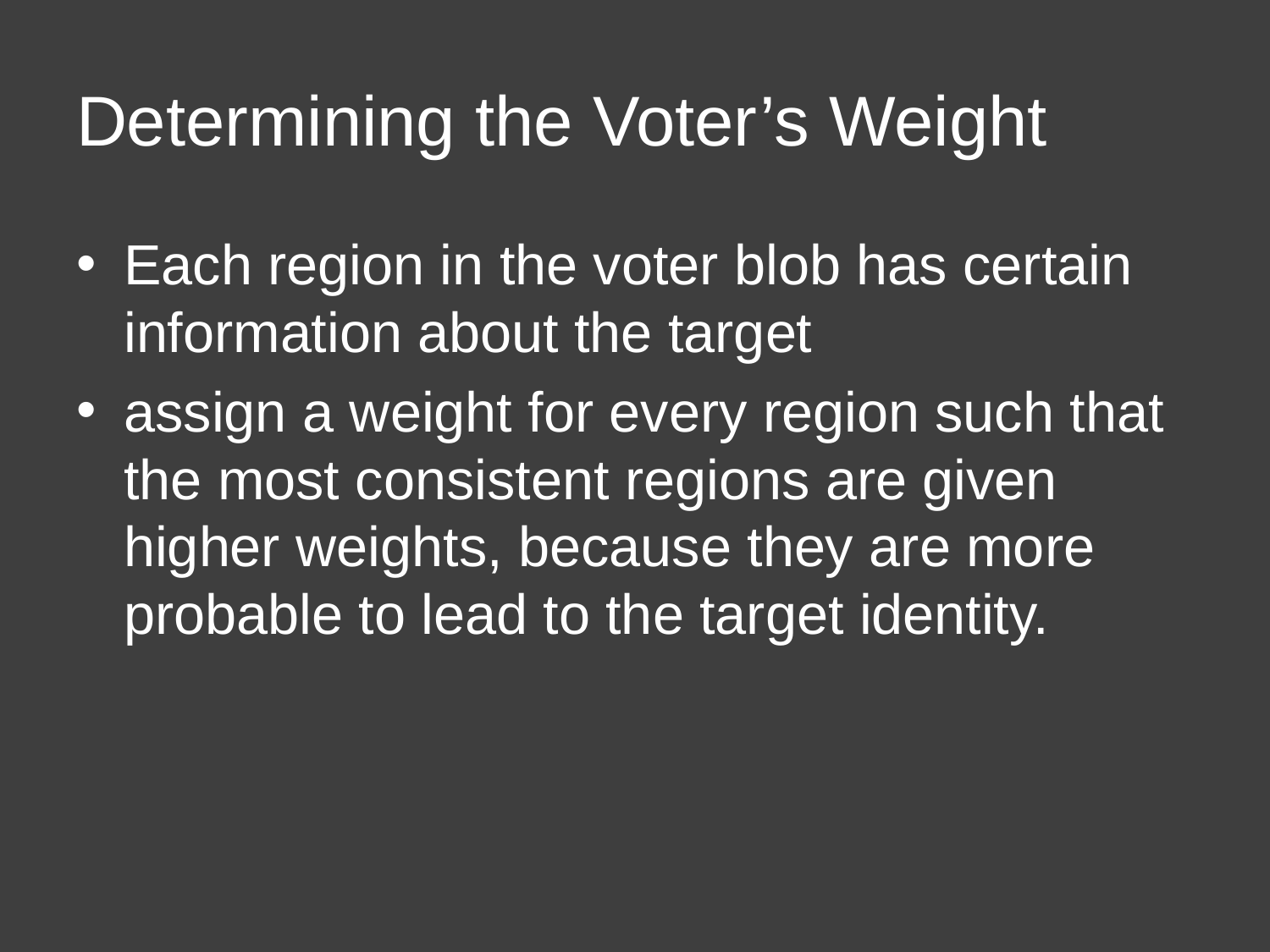

# Determining the Voter’s Weight
Each region in the voter blob has certain information about the target
assign a weight for every region such that the most consistent regions are given higher weights, because they are more probable to lead to the target identity.